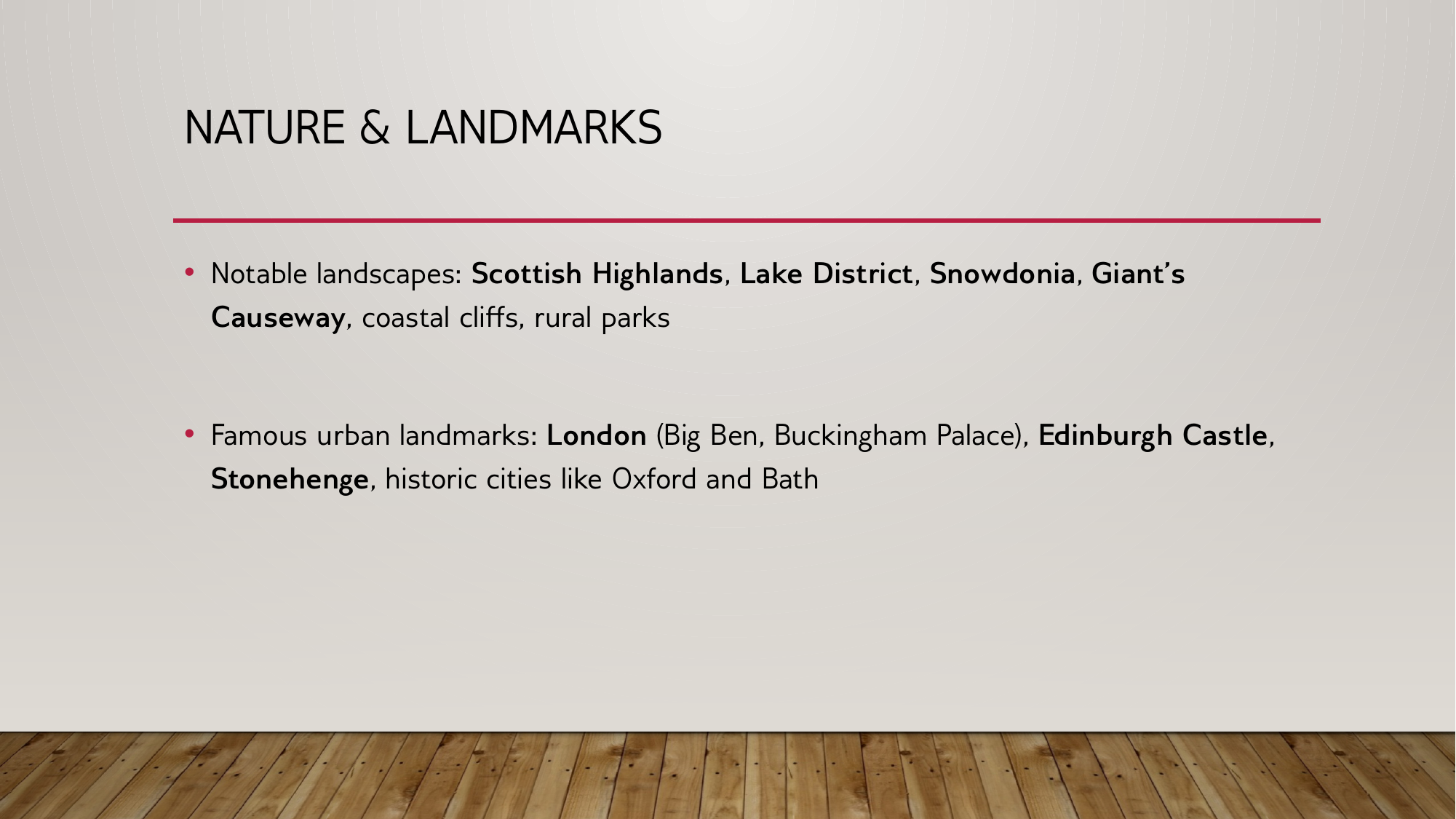

# Nature & Landmarks
Notable landscapes: Scottish Highlands, Lake District, Snowdonia, Giant’s Causeway, coastal cliffs, rural parks

Famous urban landmarks: London (Big Ben, Buckingham Palace), Edinburgh Castle, Stonehenge, historic cities like Oxford and Bath